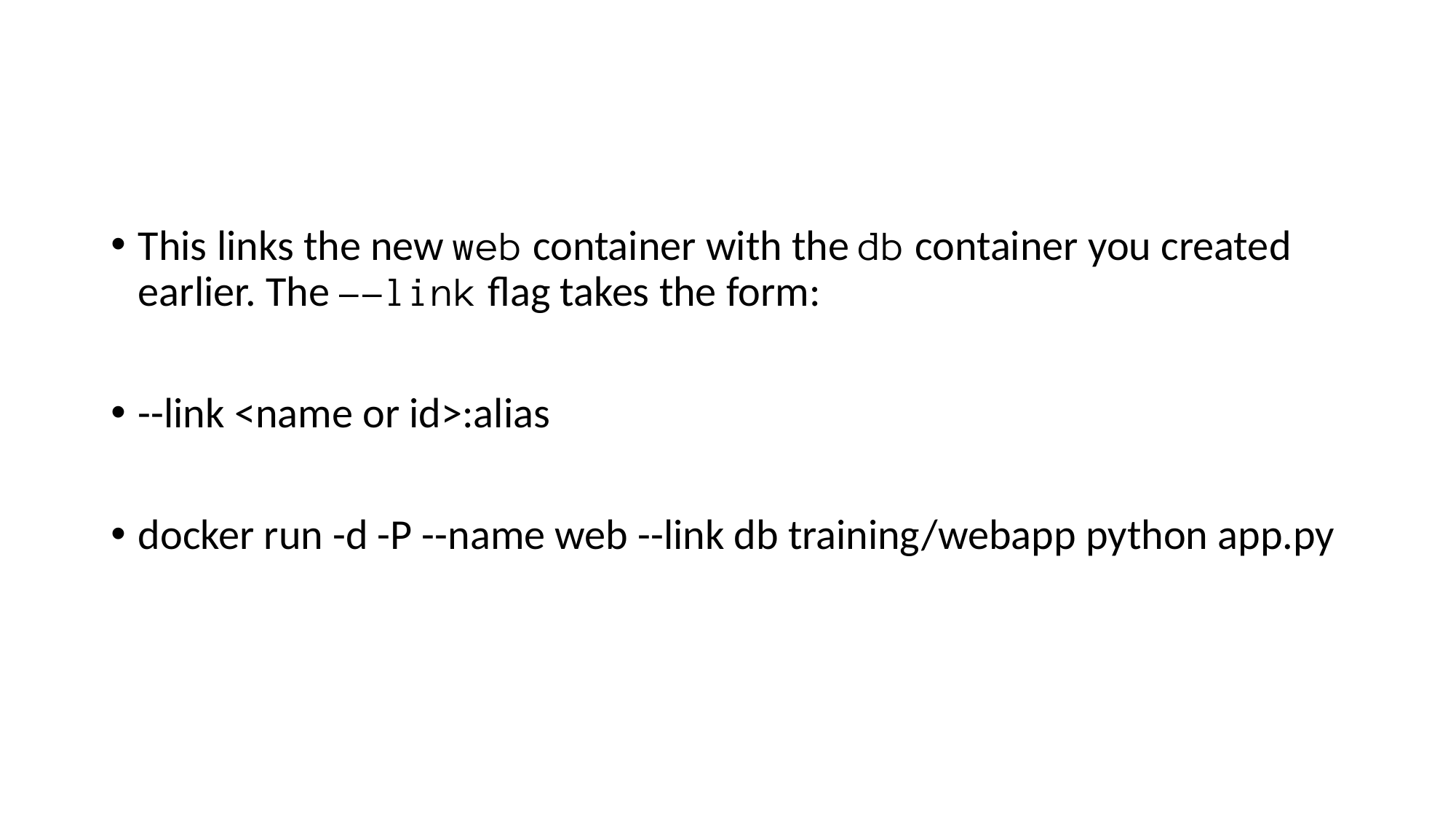

#
This links the new web container with the db container you created earlier. The --link flag takes the form:

--link <name or id>:alias

docker run -d -P --name web --link db training/webapp python app.py